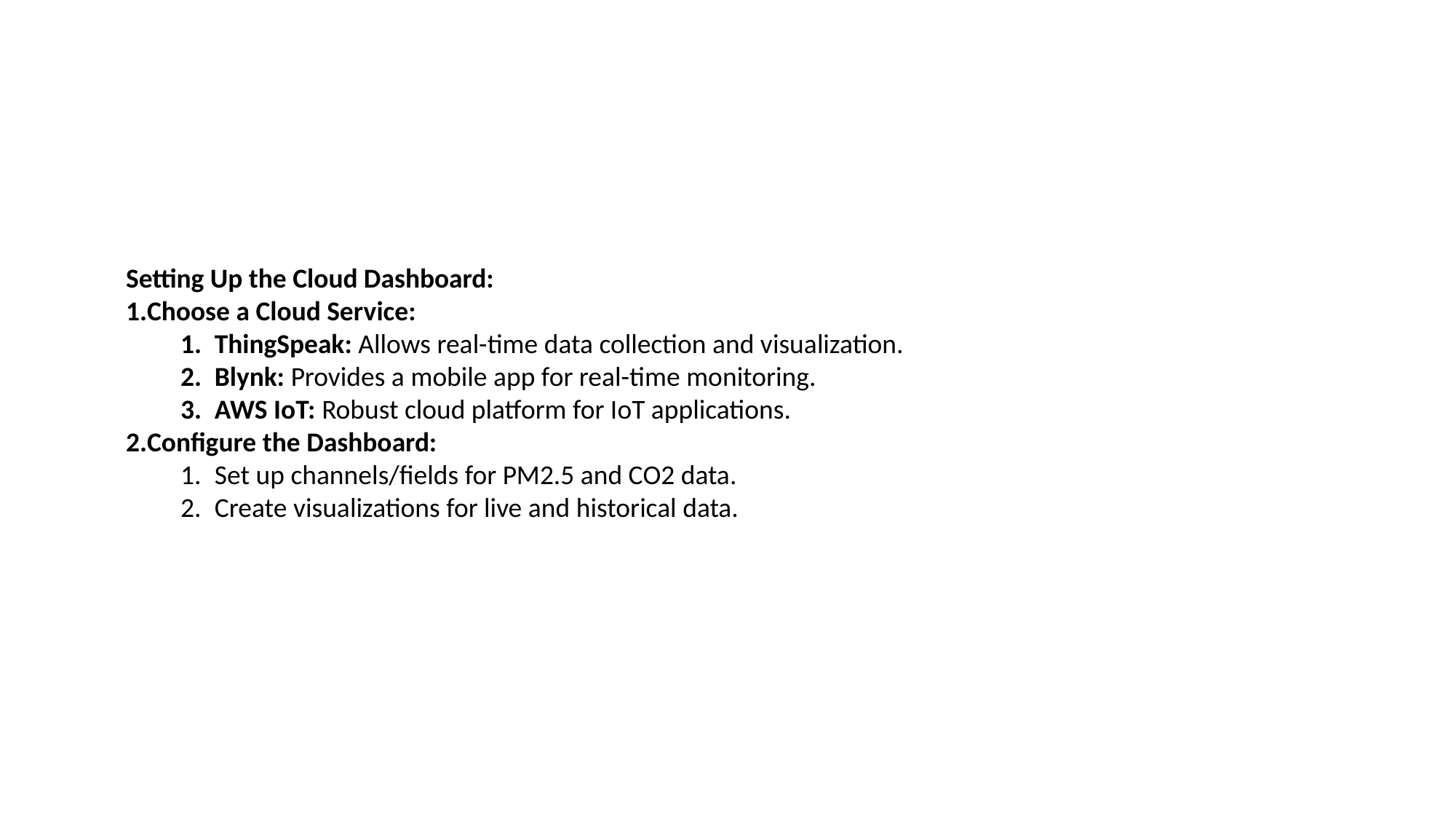

#

Setting Up the Cloud Dashboard:
Choose a Cloud Service:
ThingSpeak: Allows real-time data collection and visualization.
Blynk: Provides a mobile app for real-time monitoring.
AWS IoT: Robust cloud platform for IoT applications.
Configure the Dashboard:
Set up channels/fields for PM2.5 and CO2 data.
Create visualizations for live and historical data.